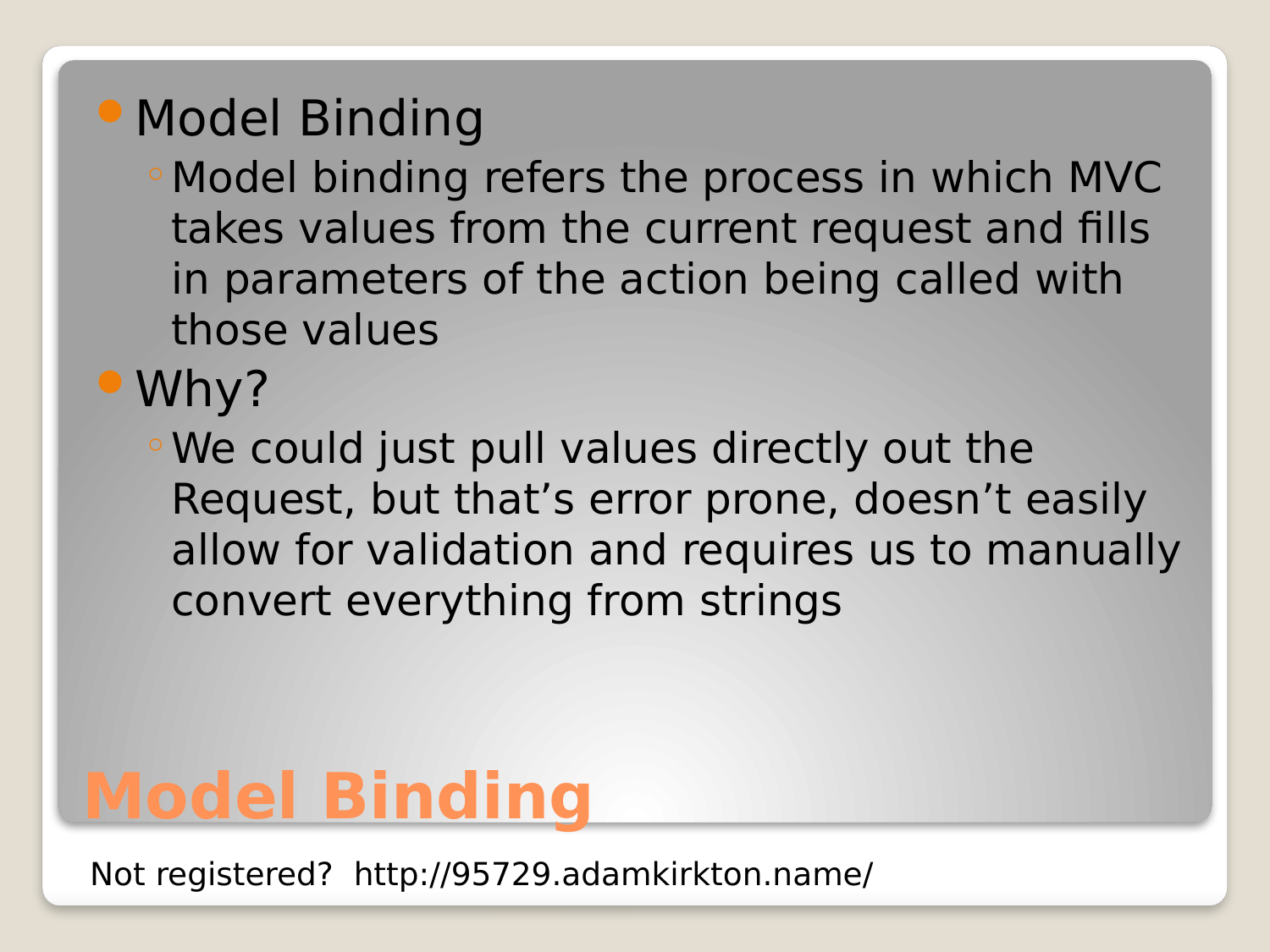

Model Binding
Model binding refers the process in which MVC takes values from the current request and fills in parameters of the action being called with those values
Why?
We could just pull values directly out the Request, but that’s error prone, doesn’t easily allow for validation and requires us to manually convert everything from strings
# Model Binding
Not registered?  http://95729.adamkirkton.name/